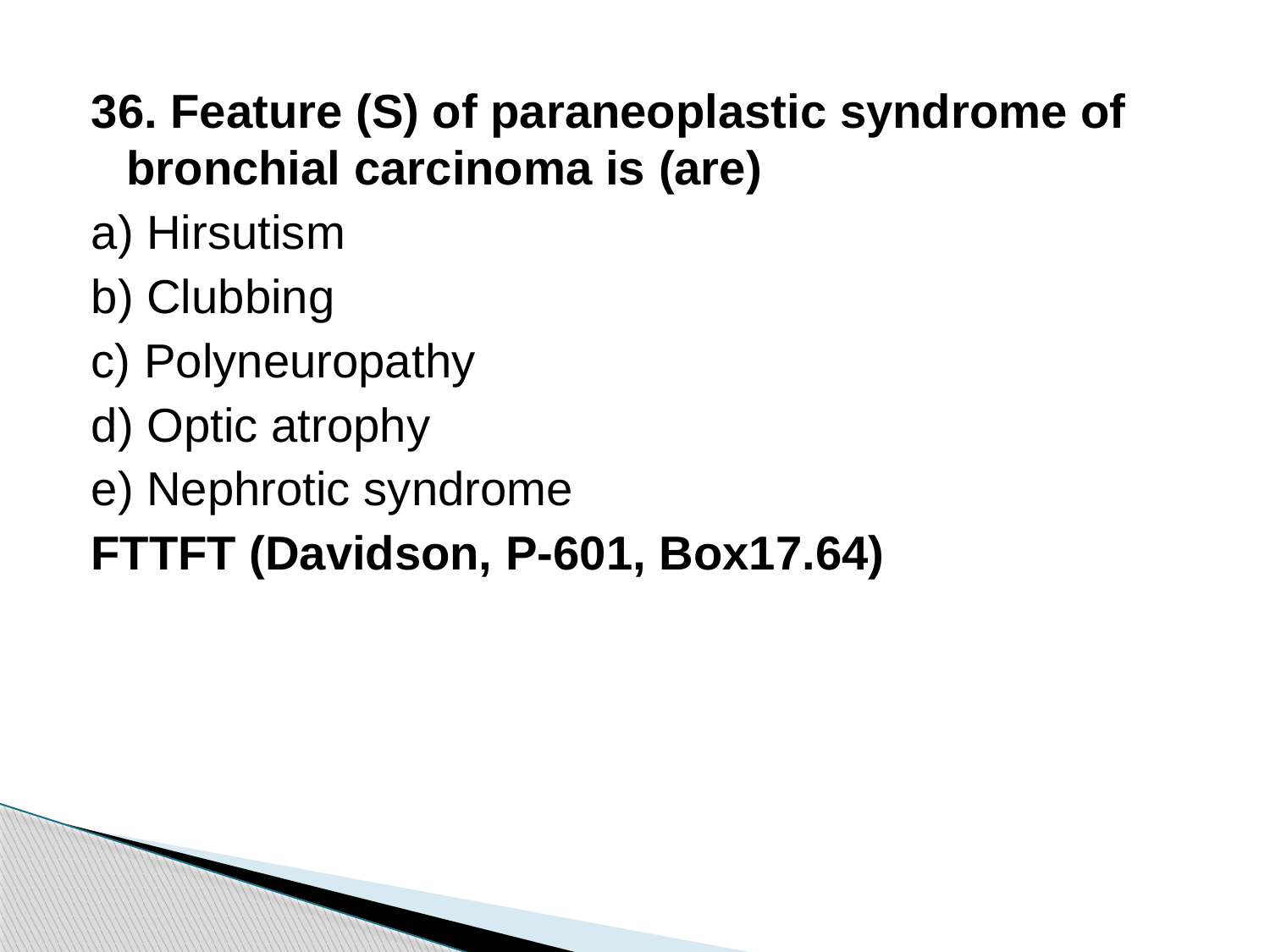

36. Feature (S) of paraneoplastic syndrome of bronchial carcinoma is (are)
a) Hirsutism
b) Clubbing
c) Polyneuropathy
d) Optic atrophy
e) Nephrotic syndrome
FTTFT (Davidson, P-601, Box17.64)